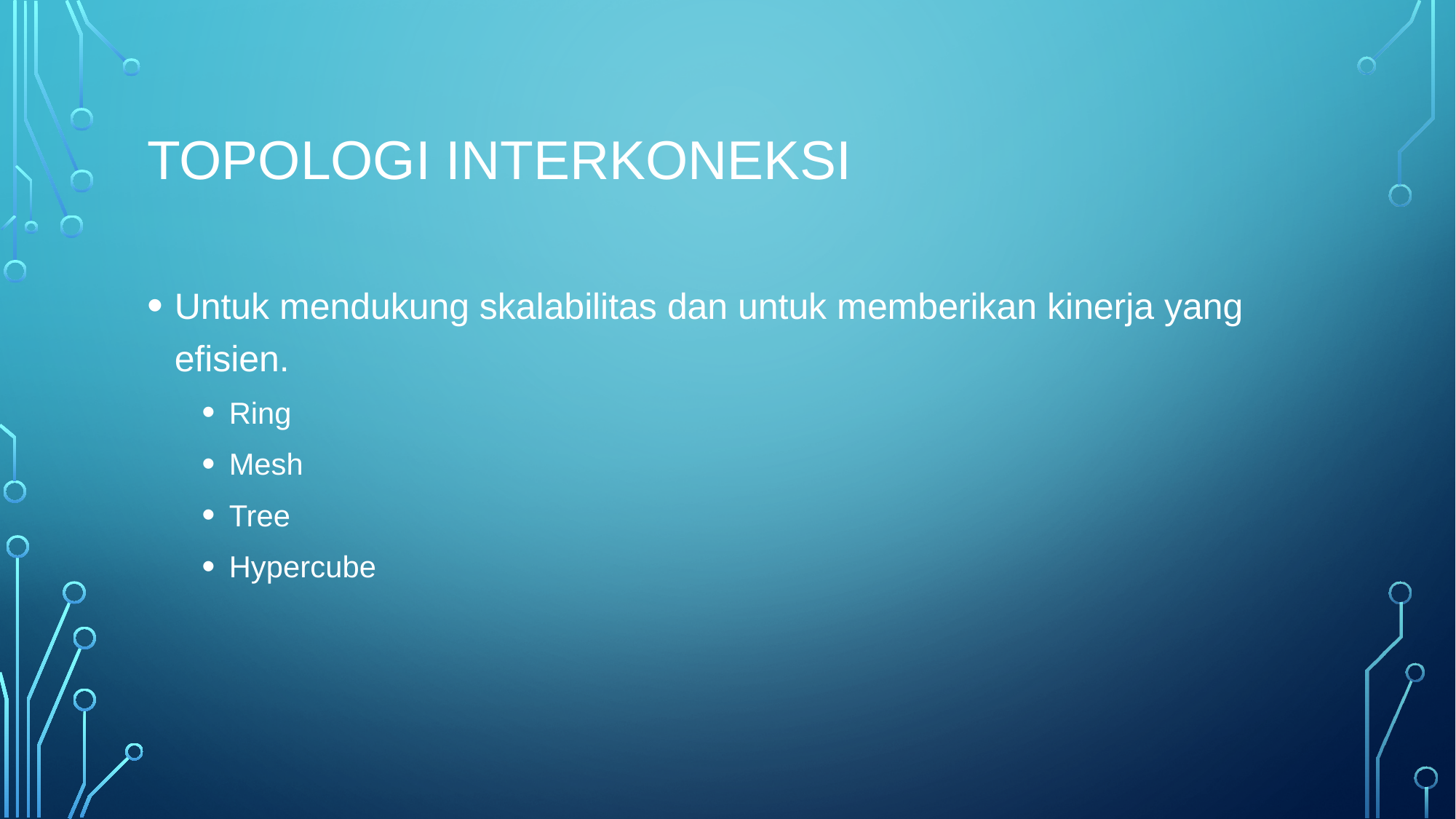

# Topologi Interkoneksi
Untuk mendukung skalabilitas dan untuk memberikan kinerja yang efisien.
Ring
Mesh
Tree
Hypercube